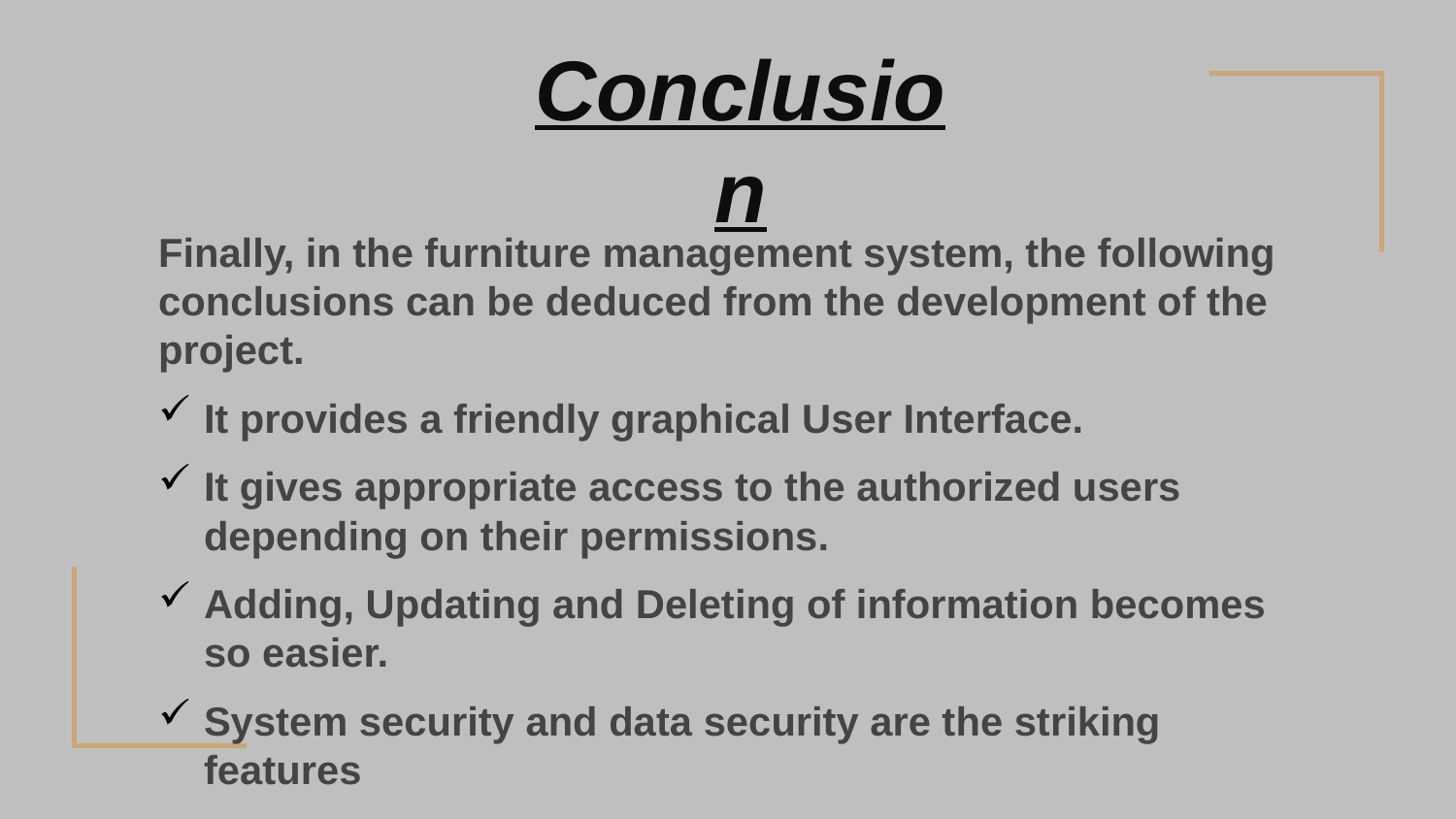

# Conclusion
Finally, in the furniture management system, the following conclusions can be deduced from the development of the project.
It provides a friendly graphical User Interface.
It gives appropriate access to the authorized users depending on their permissions.
Adding, Updating and Deleting of information becomes so easier.
System security and data security are the striking features